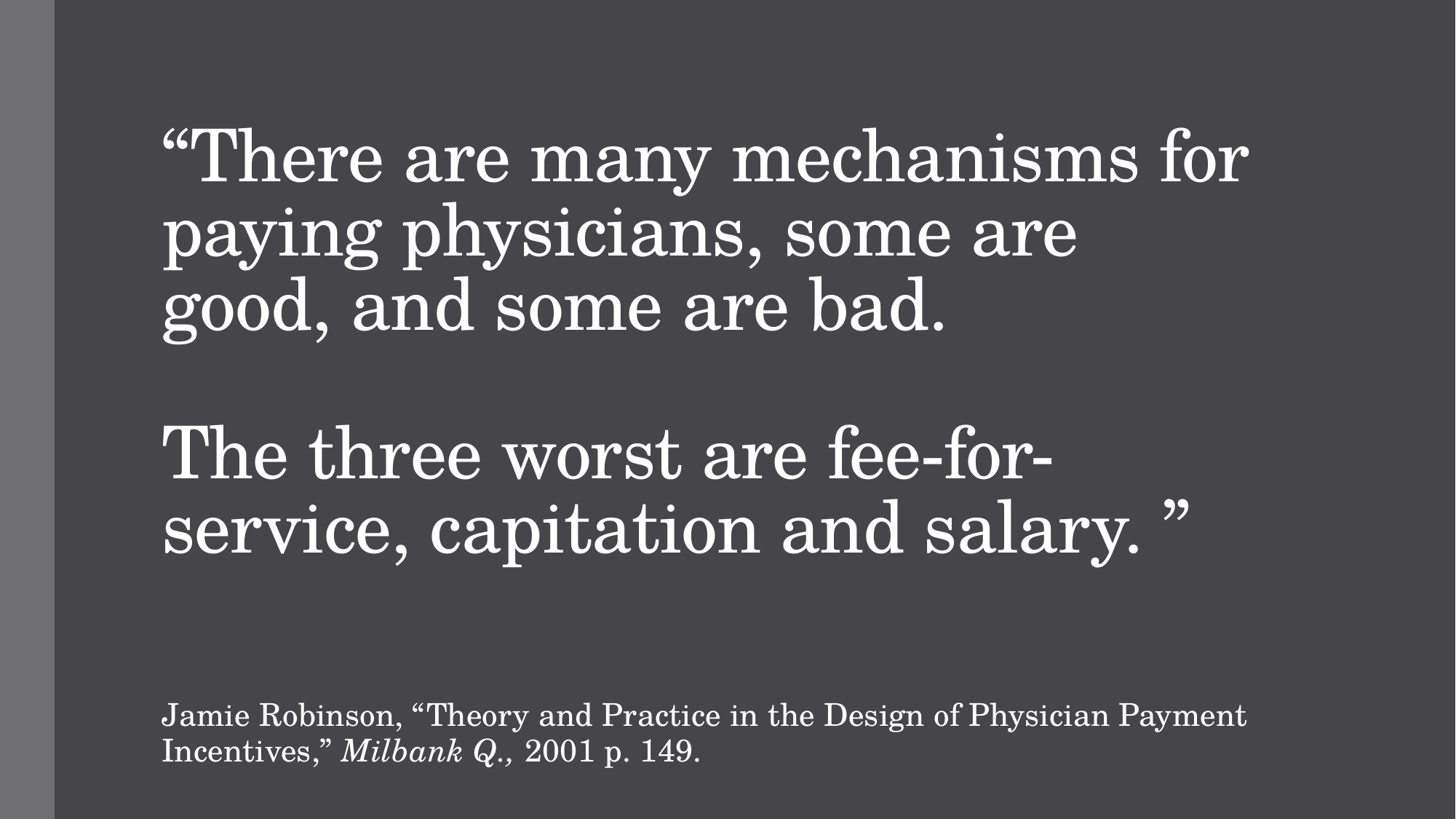

# “There are many mechanisms for paying physicians, some are good, and some are bad. The three worst are fee-for-service, capitation and salary. ”

Jamie Robinson, “Theory and Practice in the Design of Physician Payment Incentives,” Milbank Q., 2001 p. 149.